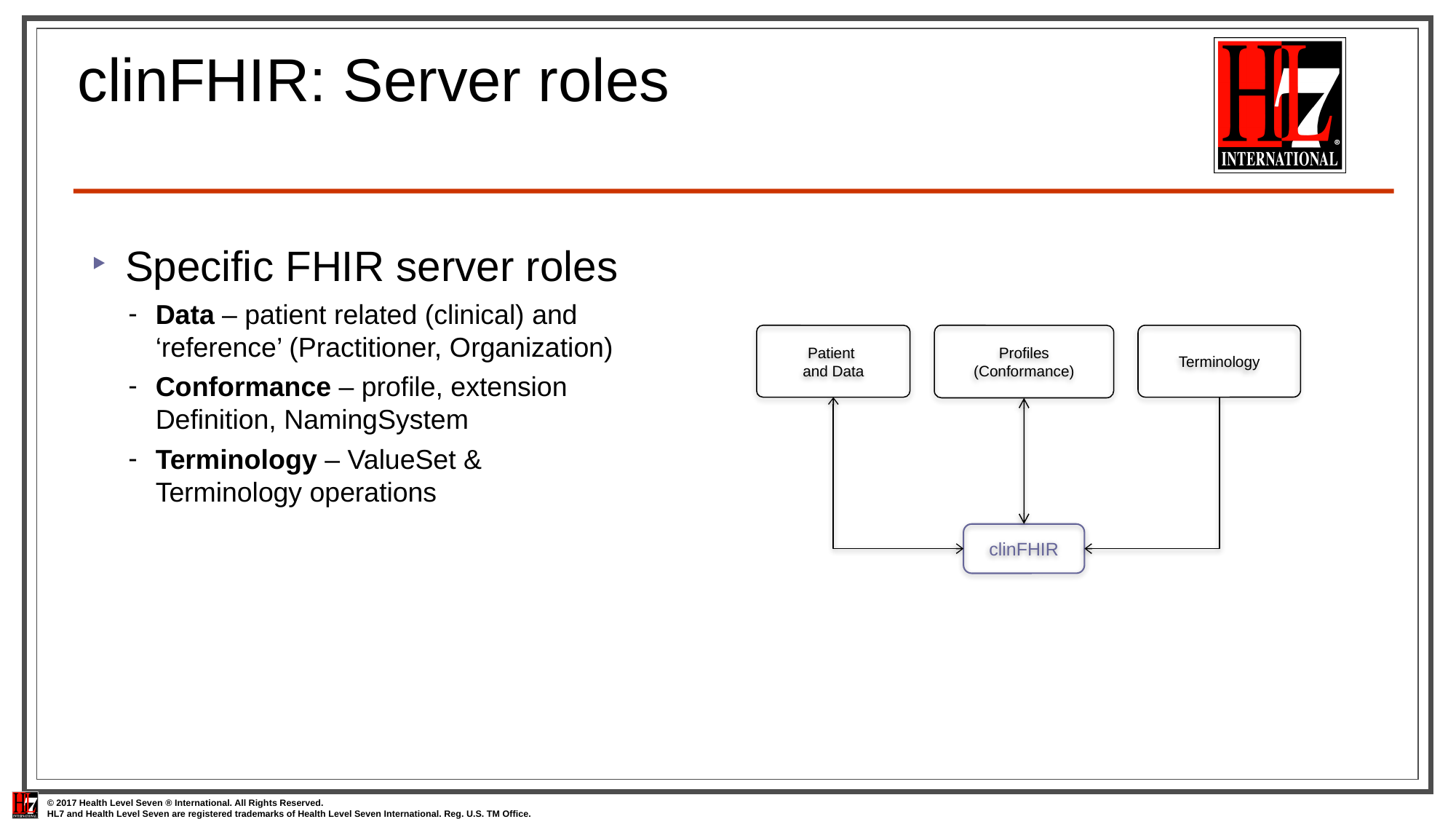

# clinFHIR: Server roles
Specific FHIR server roles
Data – patient related (clinical) and ‘reference’ (Practitioner, Organization)
Conformance – profile, extension Definition, NamingSystem
Terminology – ValueSet & Terminology operations
Patient
and Data
Terminology
Profiles
(Conformance)
clinFHIR